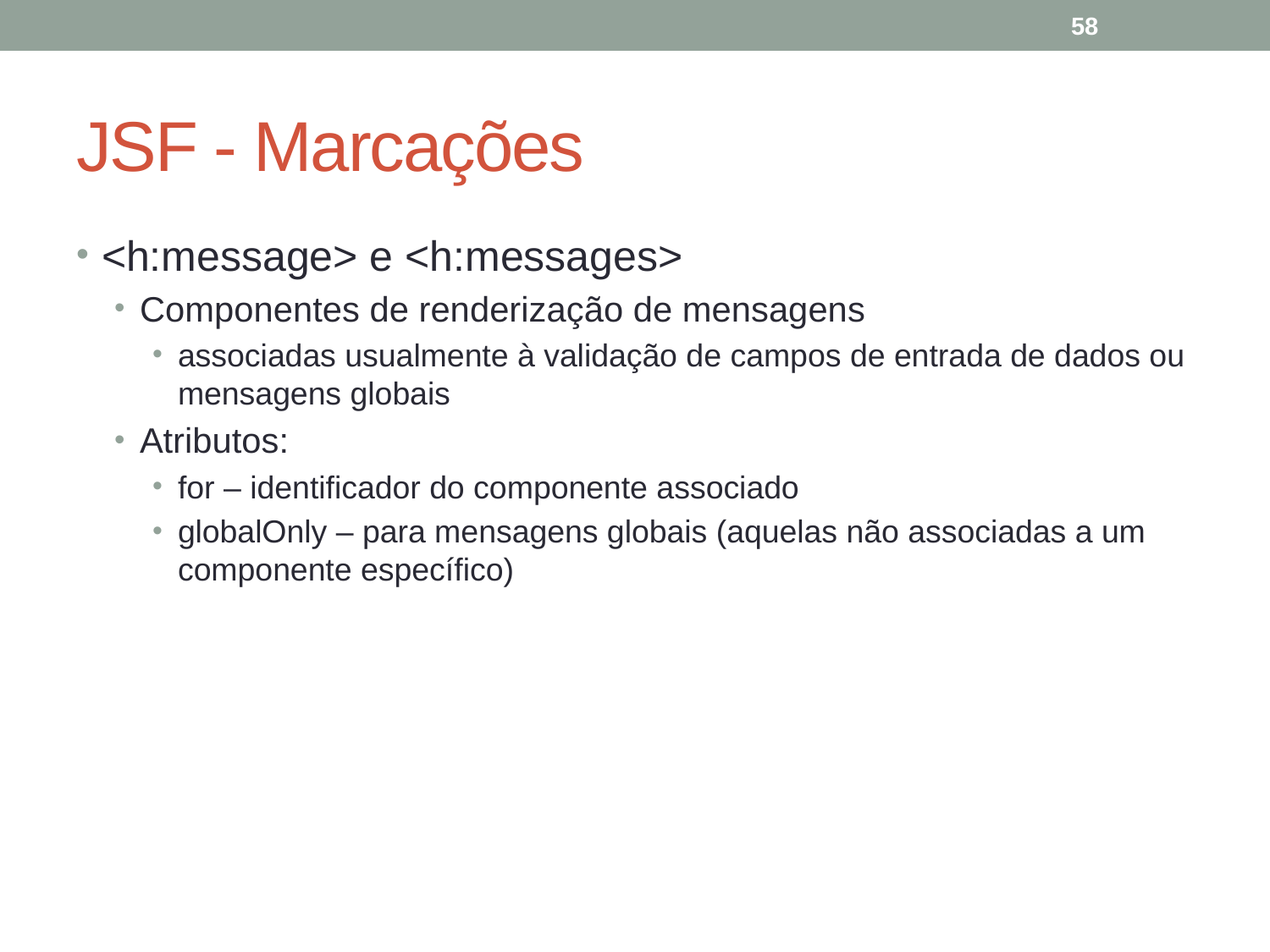

58
# JSF - Marcações
<h:message> e <h:messages>
Componentes de renderização de mensagens
associadas usualmente à validação de campos de entrada de dados ou mensagens globais
Atributos:
for – identificador do componente associado
globalOnly – para mensagens globais (aquelas não associadas a um componente específico)